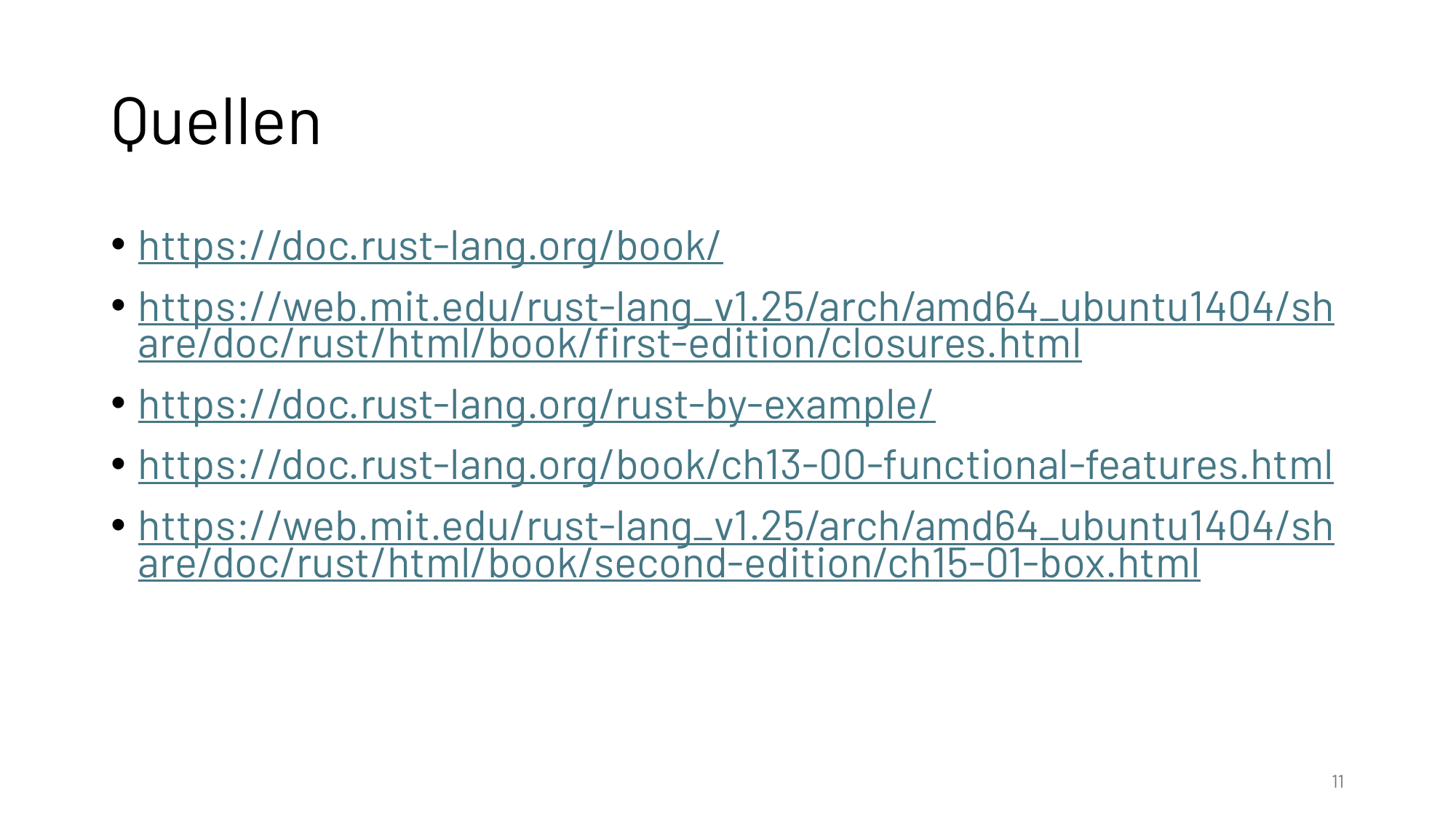

# Quellen
https://doc.rust-lang.org/book/
https://web.mit.edu/rust-lang_v1.25/arch/amd64_ubuntu1404/share/doc/rust/html/book/first-edition/closures.html
https://doc.rust-lang.org/rust-by-example/
https://doc.rust-lang.org/book/ch13-00-functional-features.html
https://web.mit.edu/rust-lang_v1.25/arch/amd64_ubuntu1404/share/doc/rust/html/book/second-edition/ch15-01-box.html

11